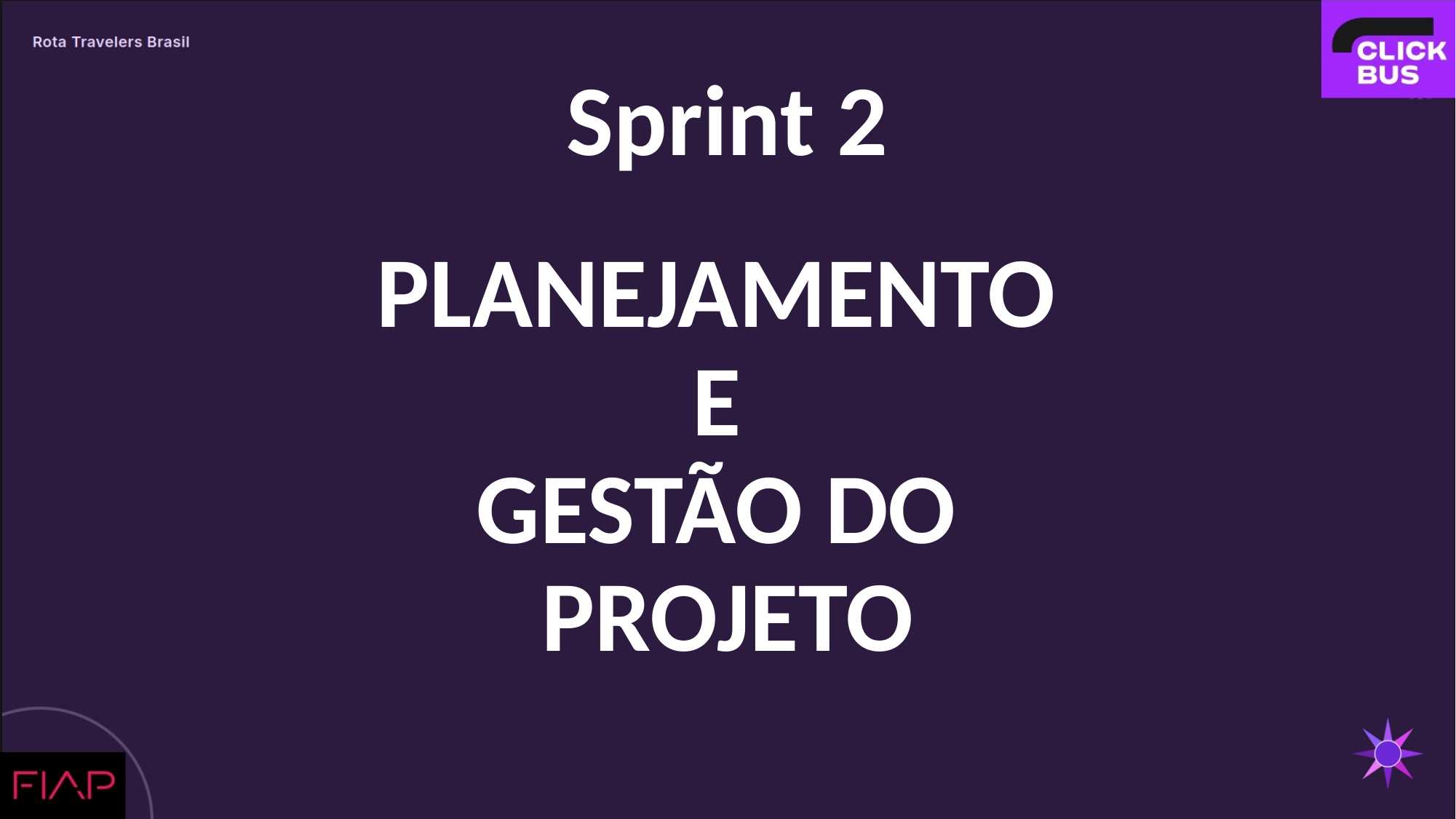

# Sprint 2
PLANEJAMENTO
E
GESTÃO DO
PROJETO